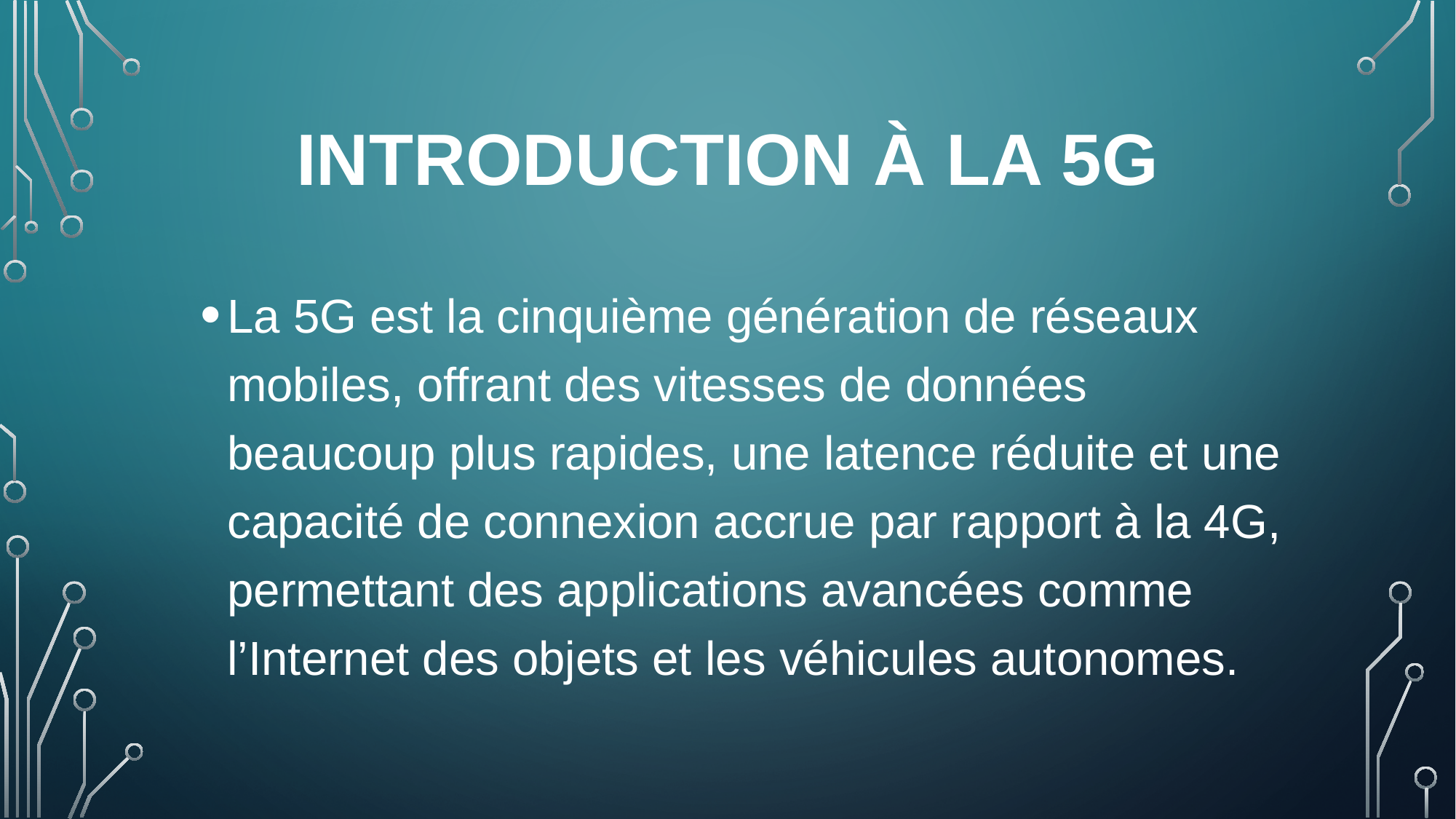

# Introduction à la 5G
La 5G est la cinquième génération de réseaux mobiles, offrant des vitesses de données beaucoup plus rapides, une latence réduite et une capacité de connexion accrue par rapport à la 4G, permettant des applications avancées comme l’Internet des objets et les véhicules autonomes.